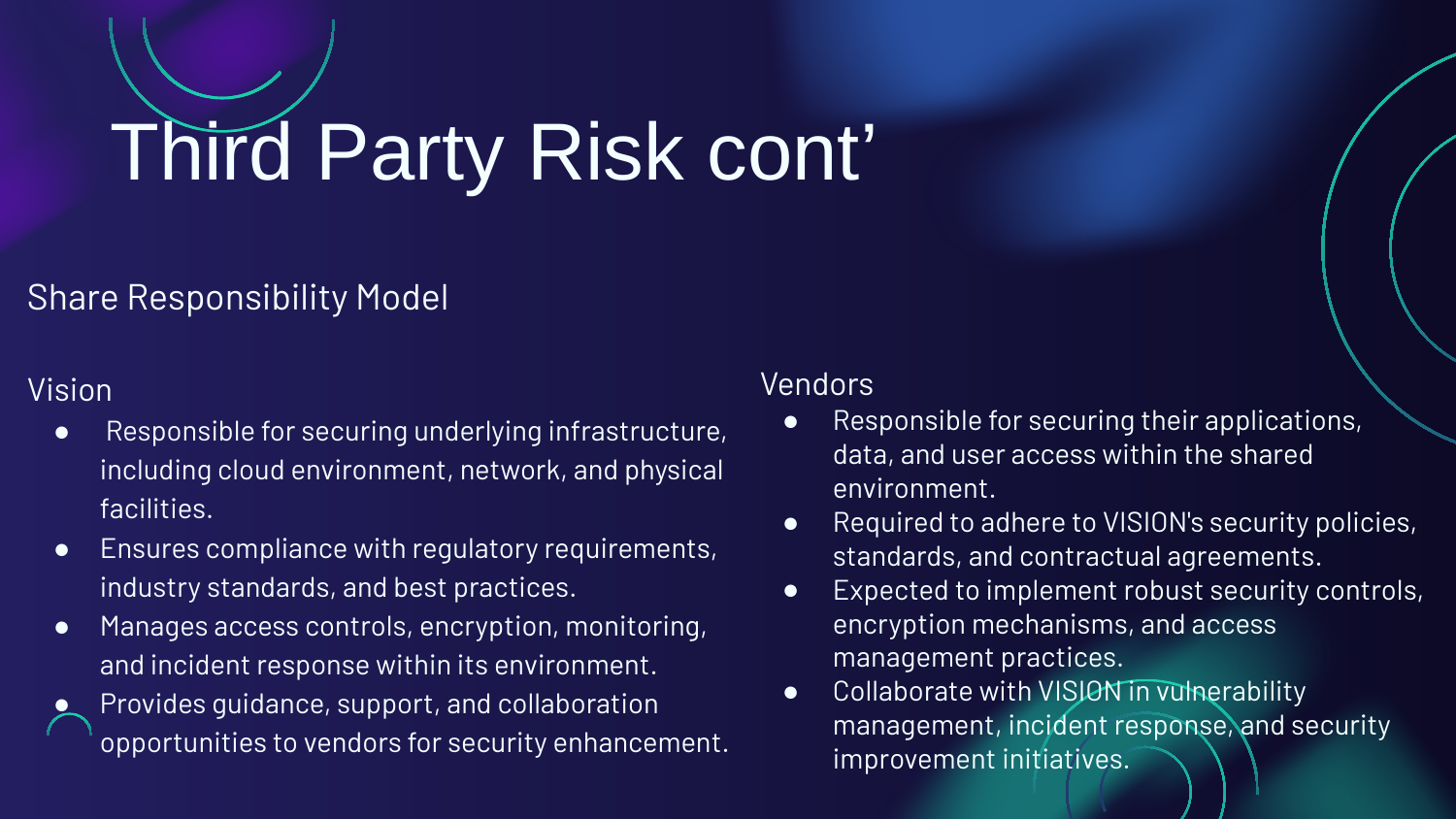

# Third Party Risk cont’
Share Responsibility Model
Vision
 Responsible for securing underlying infrastructure, including cloud environment, network, and physical facilities.
Ensures compliance with regulatory requirements, industry standards, and best practices.
Manages access controls, encryption, monitoring, and incident response within its environment.
Provides guidance, support, and collaboration opportunities to vendors for security enhancement.

Vendors
Responsible for securing their applications, data, and user access within the shared environment.
Required to adhere to VISION's security policies, standards, and contractual agreements.
Expected to implement robust security controls, encryption mechanisms, and access management practices.
Collaborate with VISION in vulnerability management, incident response, and security improvement initiatives.